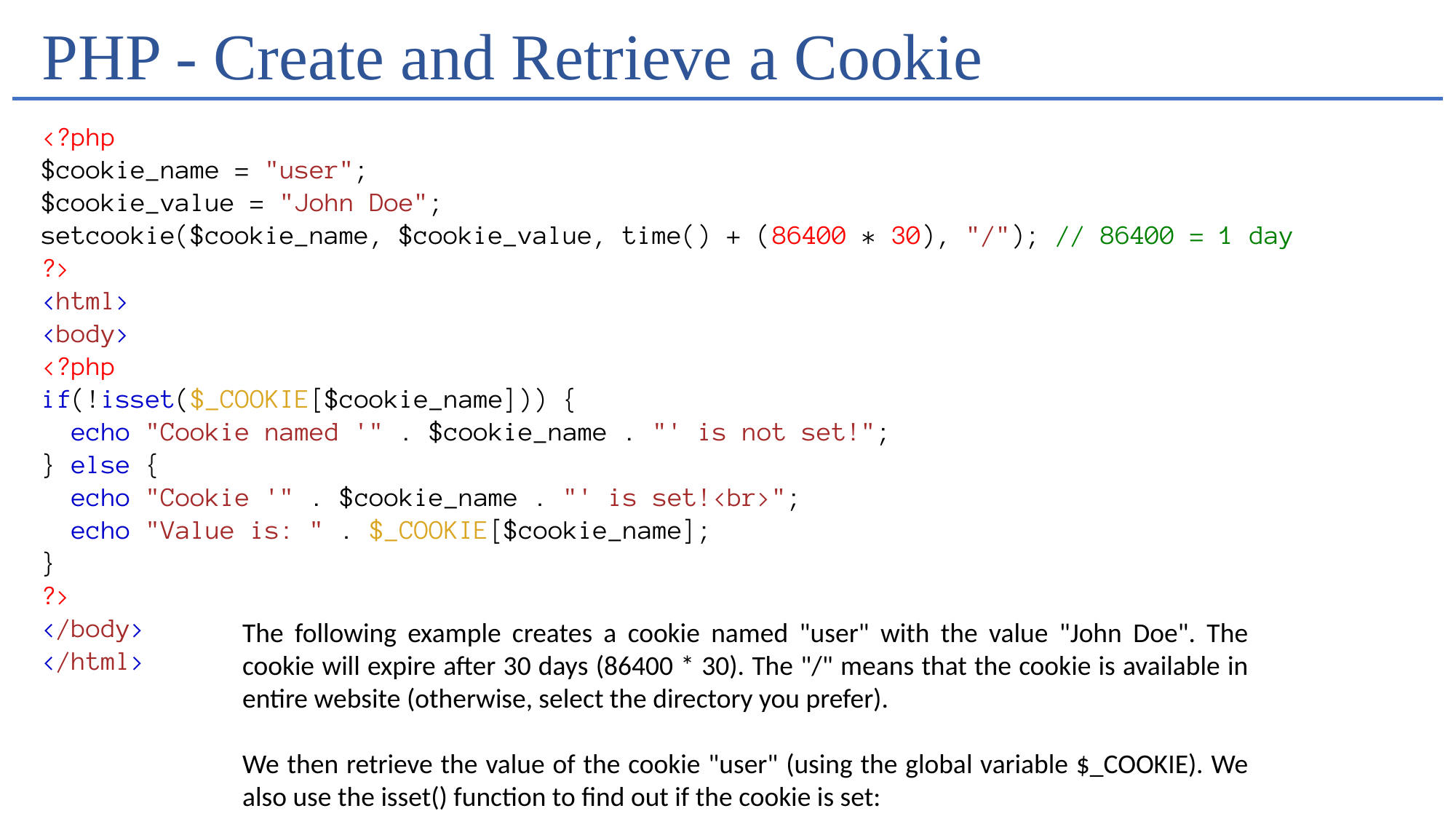

# PHP - Create and Retrieve a Cookie
<?php
$cookie_name = "user";
$cookie_value = "John Doe";
setcookie($cookie_name, $cookie_value, time() + (86400 * 30), "/"); // 86400 = 1 day
?>
<html>
<body>
<?php
if(!isset($_COOKIE[$cookie_name])) {
  echo "Cookie named '" . $cookie_name . "' is not set!";
} else {
  echo "Cookie '" . $cookie_name . "' is set!<br>";
  echo "Value is: " . $_COOKIE[$cookie_name];
}
?>
</body>
</html>
The following example creates a cookie named "user" with the value "John Doe". The cookie will expire after 30 days (86400 * 30). The "/" means that the cookie is available in entire website (otherwise, select the directory you prefer).

We then retrieve the value of the cookie "user" (using the global variable $_COOKIE). We also use the isset() function to find out if the cookie is set: